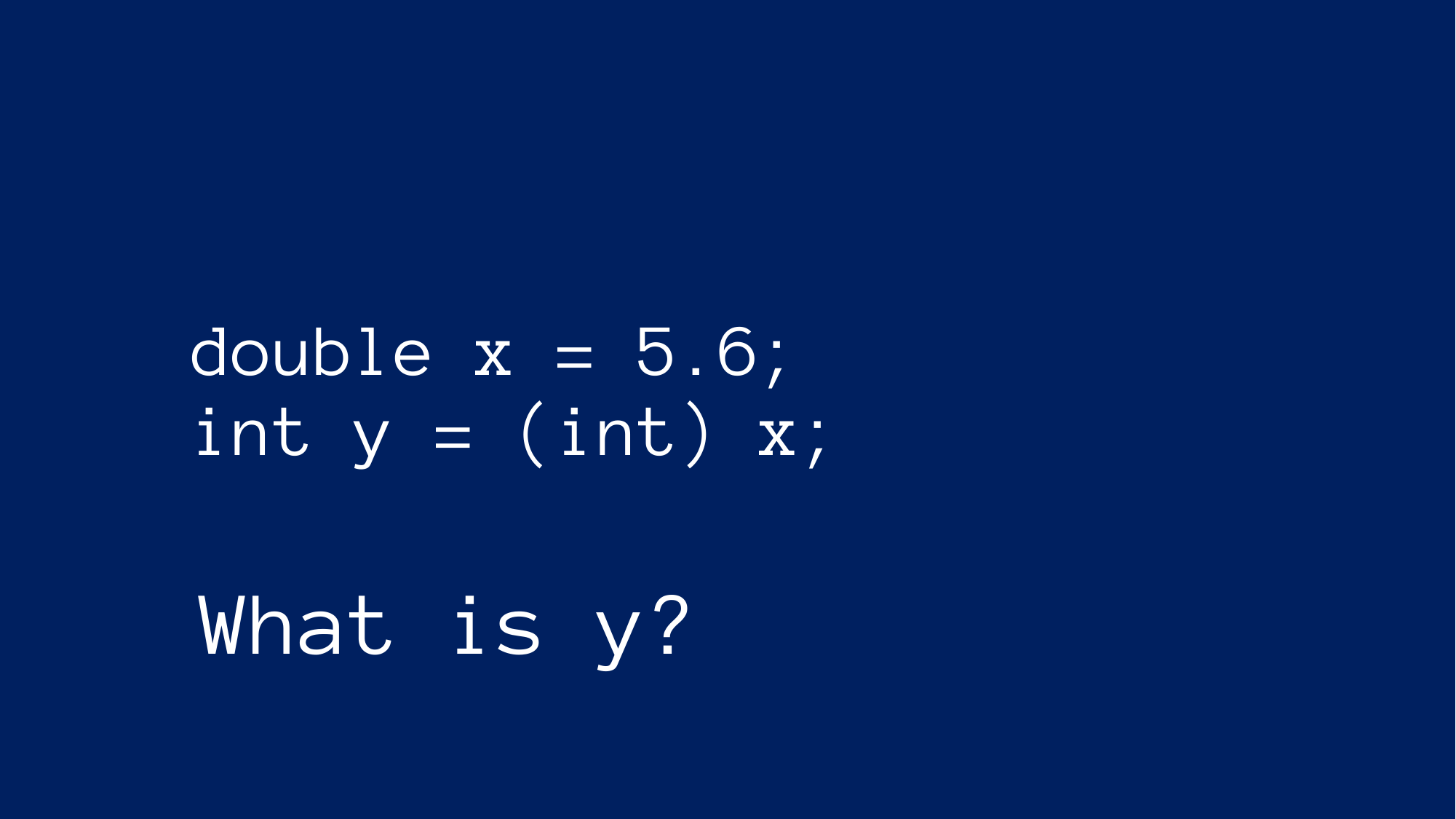

# double x = 5.6; int y = (int) x;

What is y?